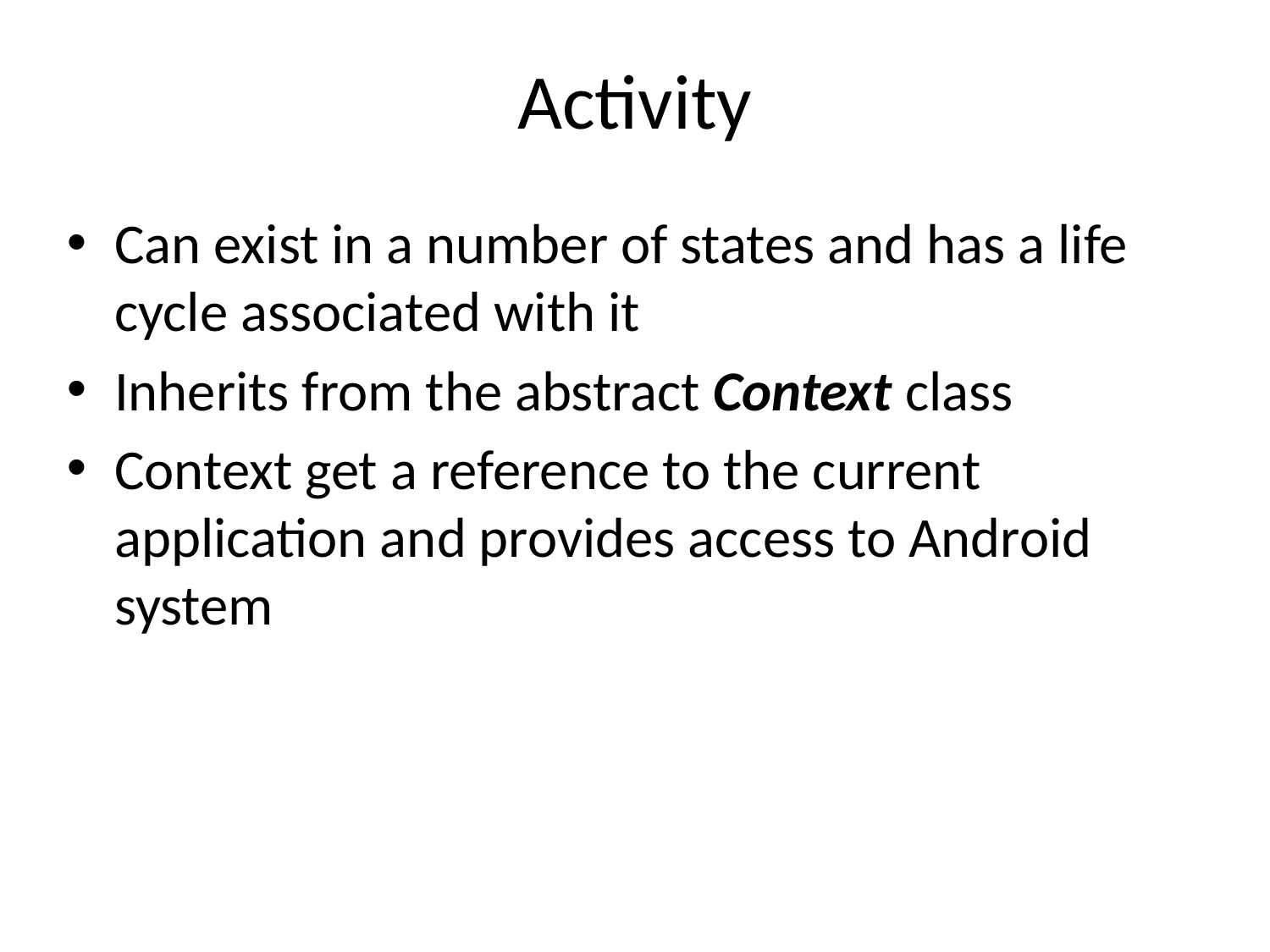

# Activity
Can exist in a number of states and has a life cycle associated with it
Inherits from the abstract Context class
Context get a reference to the current application and provides access to Android system